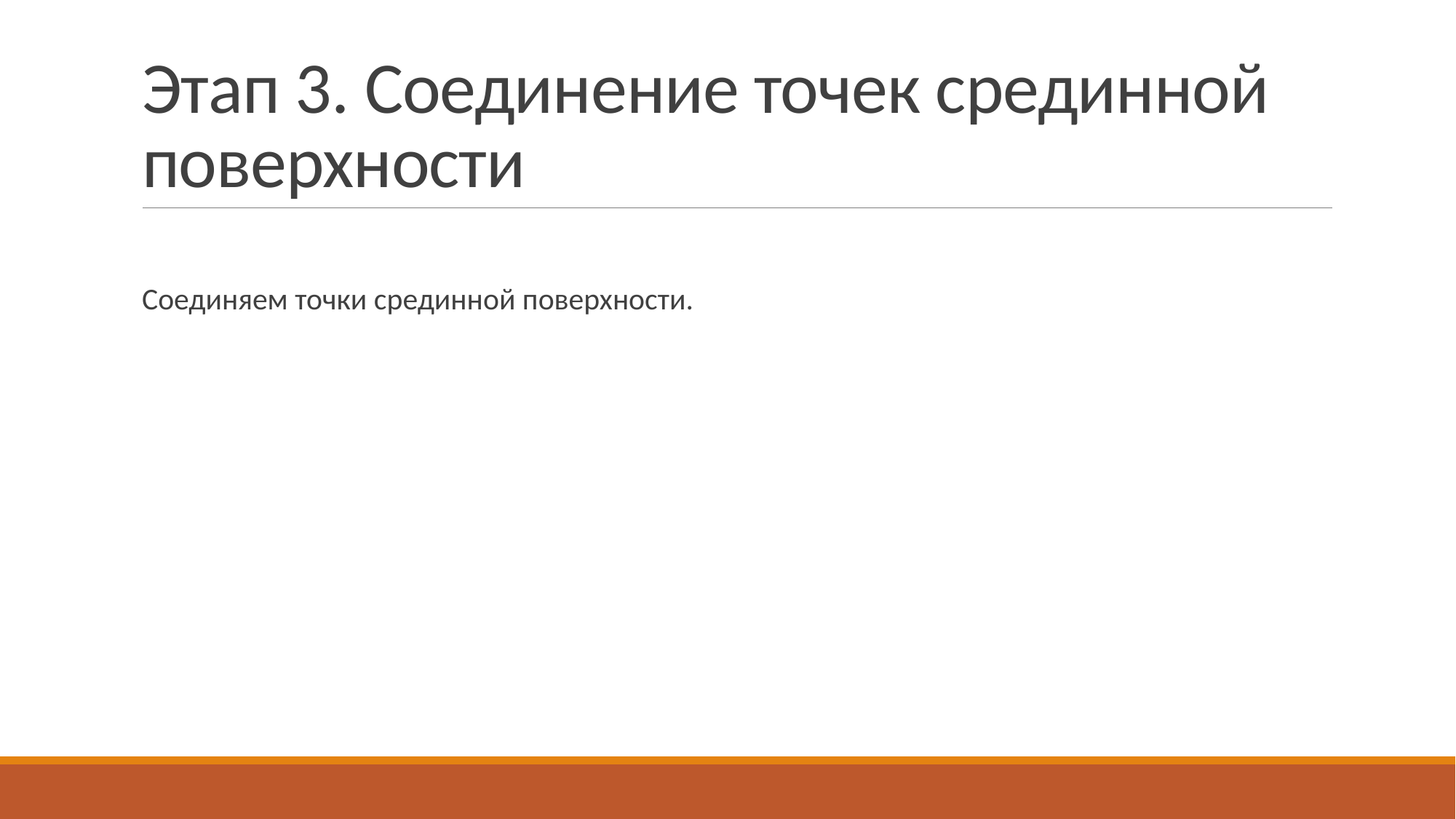

# Этап 3. Соединение точек срединной поверхности

Соединяем точки срединной поверхности.